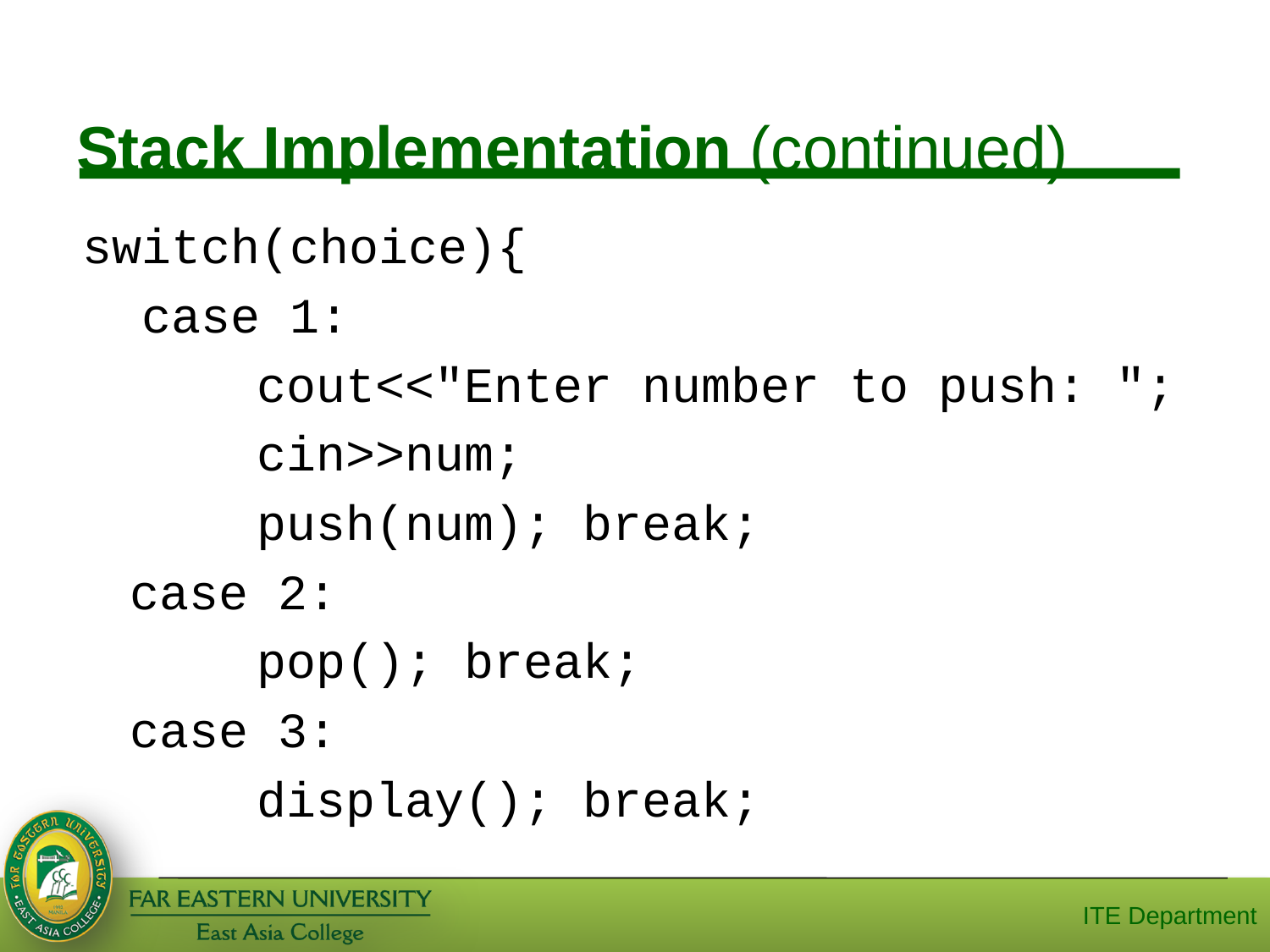

# Stack Implementation (continued)
switch(choice){
  case 1:
		cout<<"Enter number to push: ";
		cin>>num;
		push(num); break;
	case 2:
		pop(); break;
	case 3:
		display(); break;